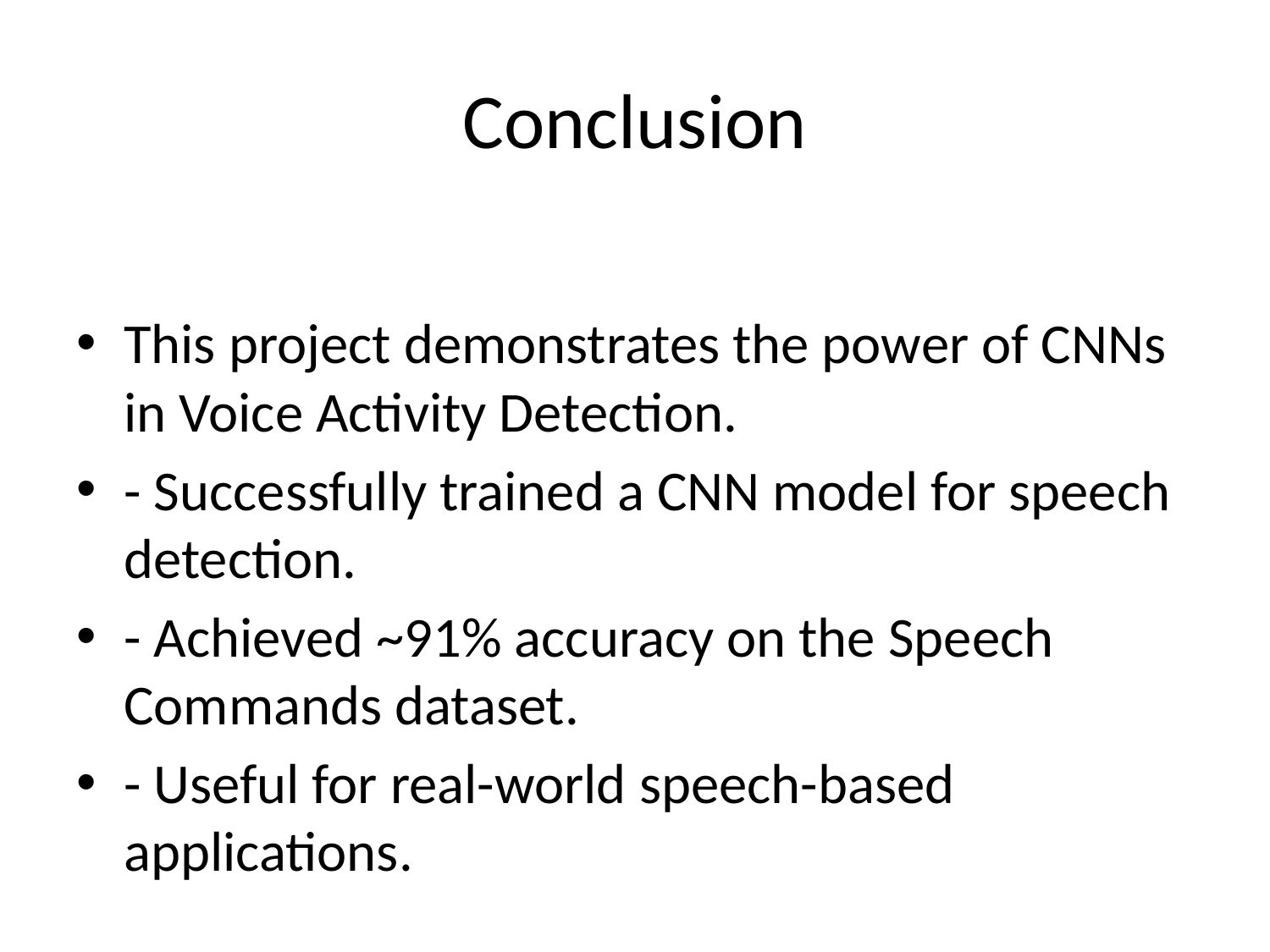

# Conclusion

This project demonstrates the power of CNNs in Voice Activity Detection.
- Successfully trained a CNN model for speech detection.
- Achieved ~91% accuracy on the Speech Commands dataset.
- Useful for real-world speech-based applications.